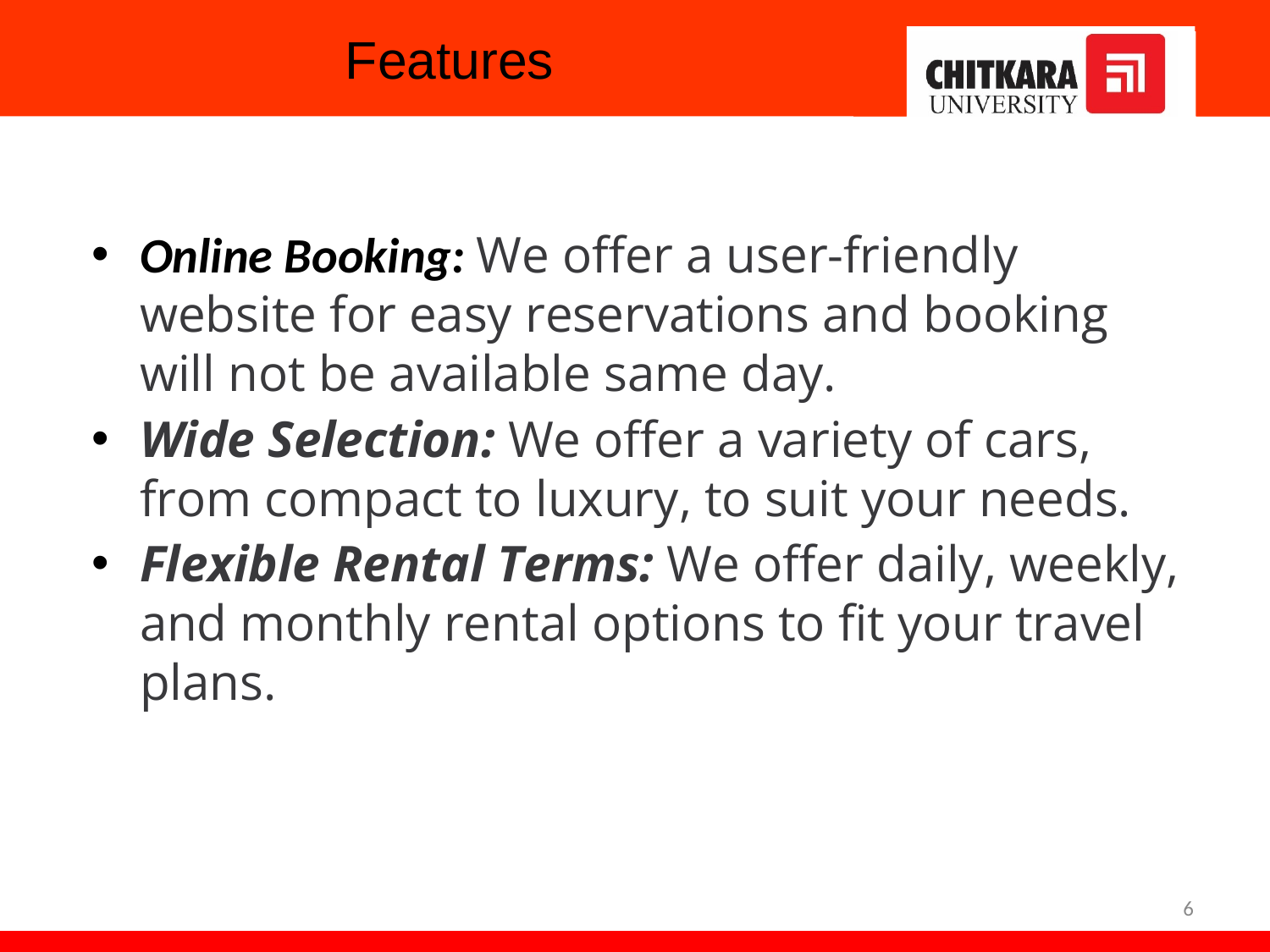

# Features
Online Booking: We offer a user-friendly website for easy reservations and booking will not be available same day.
Wide Selection: We offer a variety of cars, from compact to luxury, to suit your needs.
Flexible Rental Terms: We offer daily, weekly, and monthly rental options to fit your travel plans.

6